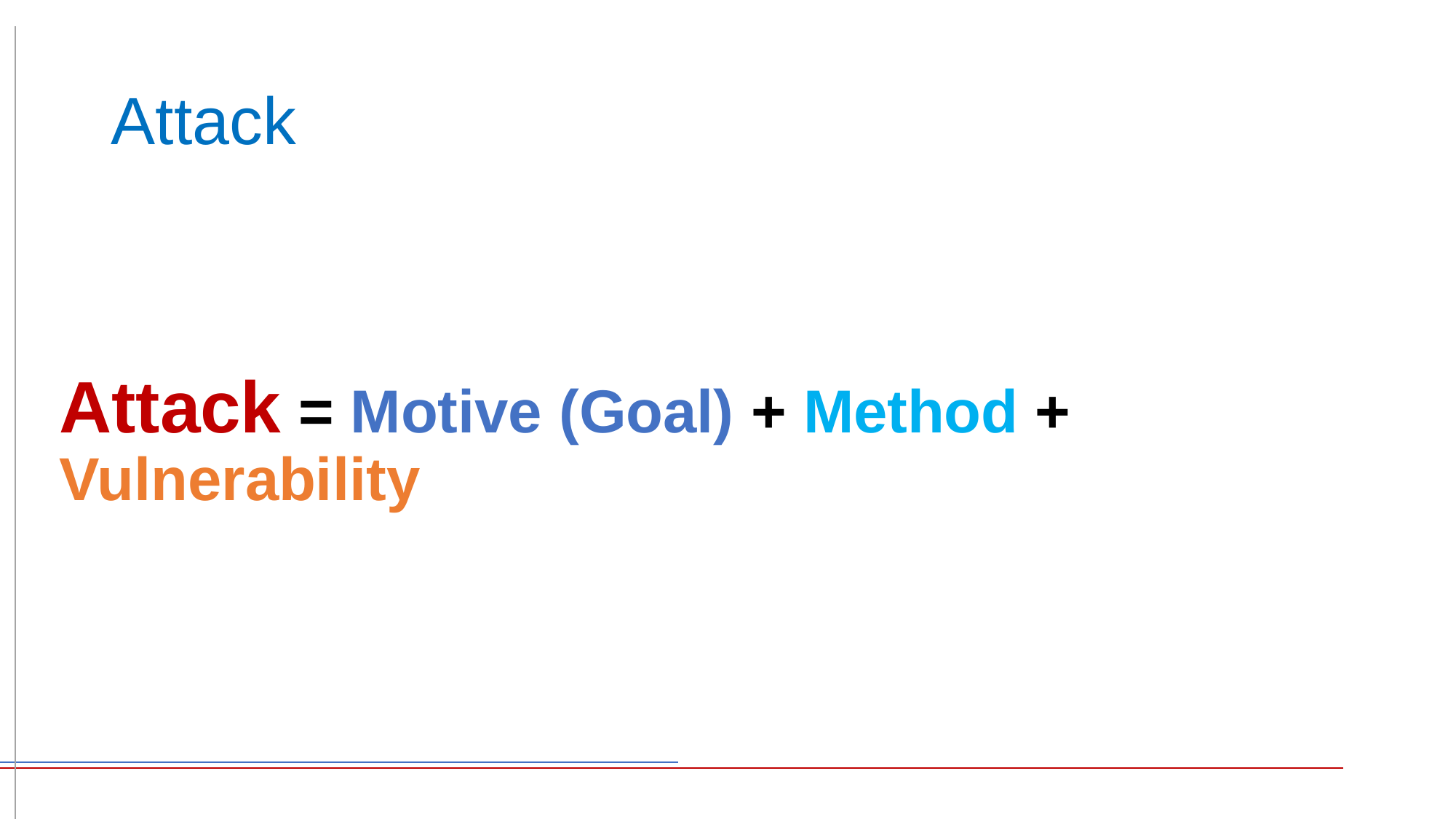

# Attack
Attack = Motive (Goal) + Method + Vulnerability